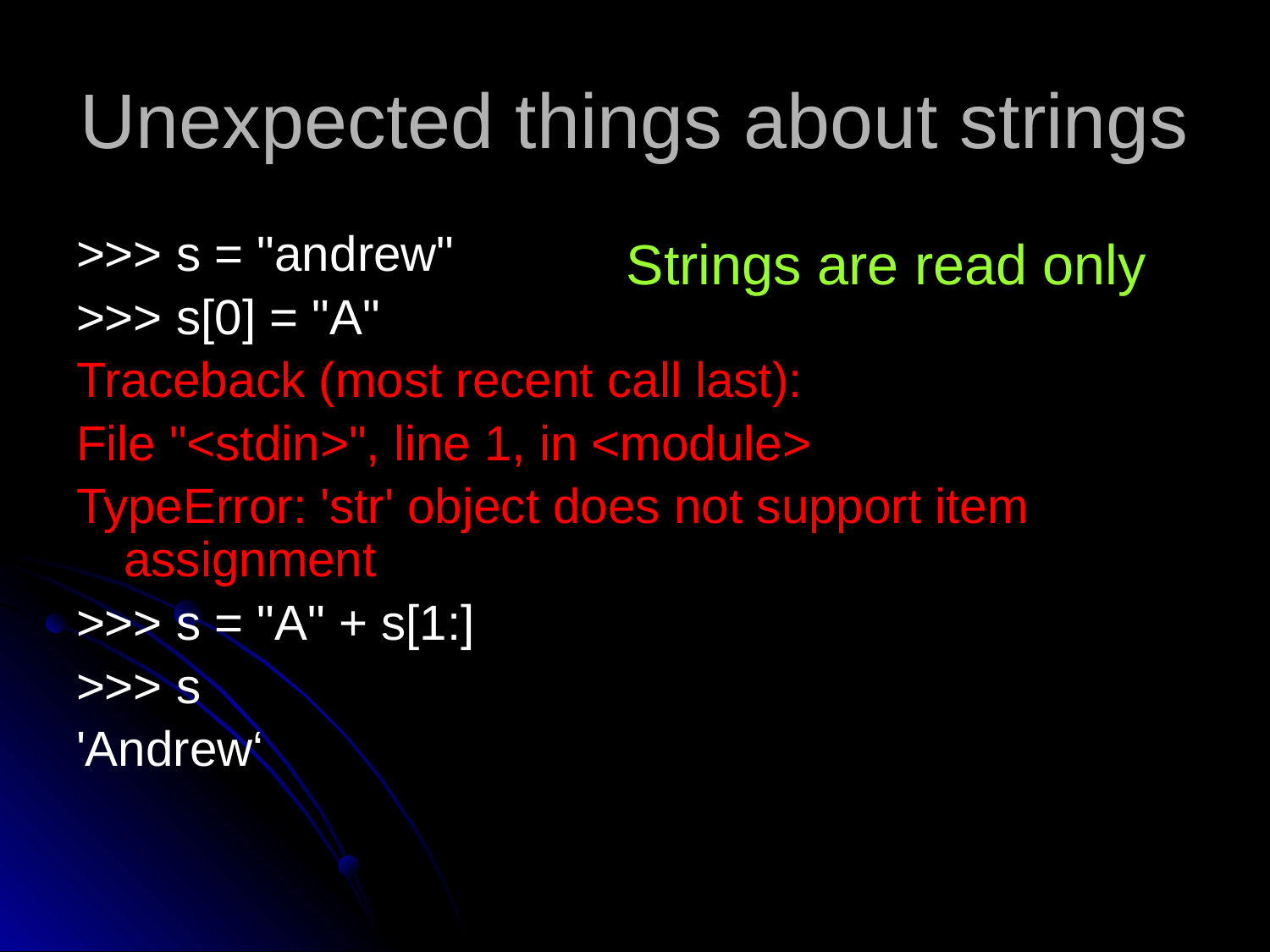

# Unexpected things about strings
>>> s = "andrew"
>>> s[0] = "A"
Traceback (most recent call last):
File "<stdin>", line 1, in <module>
TypeError: 'str' object does not support item assignment
>>> s = "A" + s[1:]
>>> s
'Andrew‘

Strings are read only